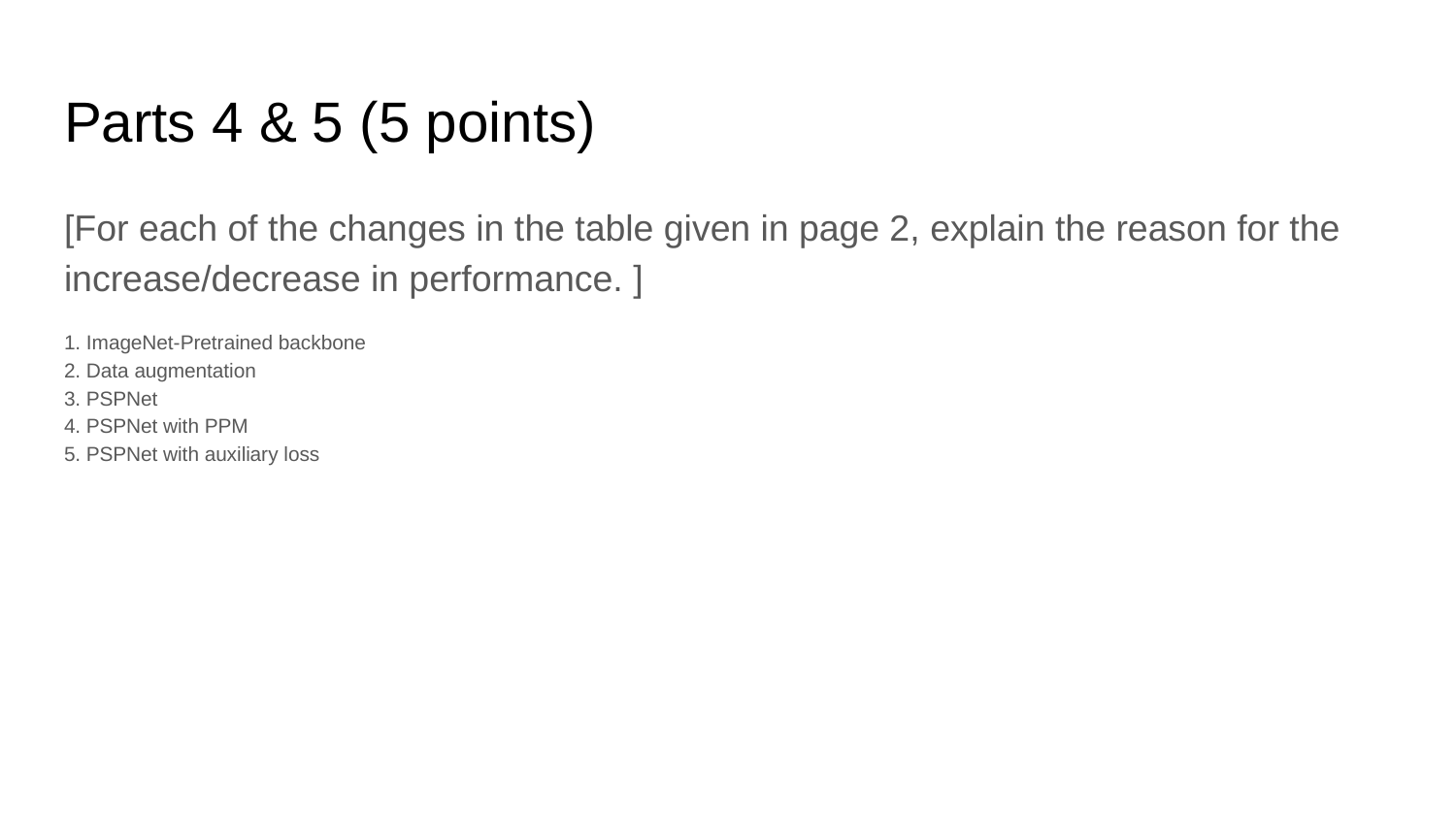

# Parts 4 & 5 (5 points)
[For each of the changes in the table given in page 2, explain the reason for the increase/decrease in performance. ]

1. ImageNet-Pretrained backbone
2. Data augmentation
3. PSPNet
4. PSPNet with PPM
5. PSPNet with auxiliary loss